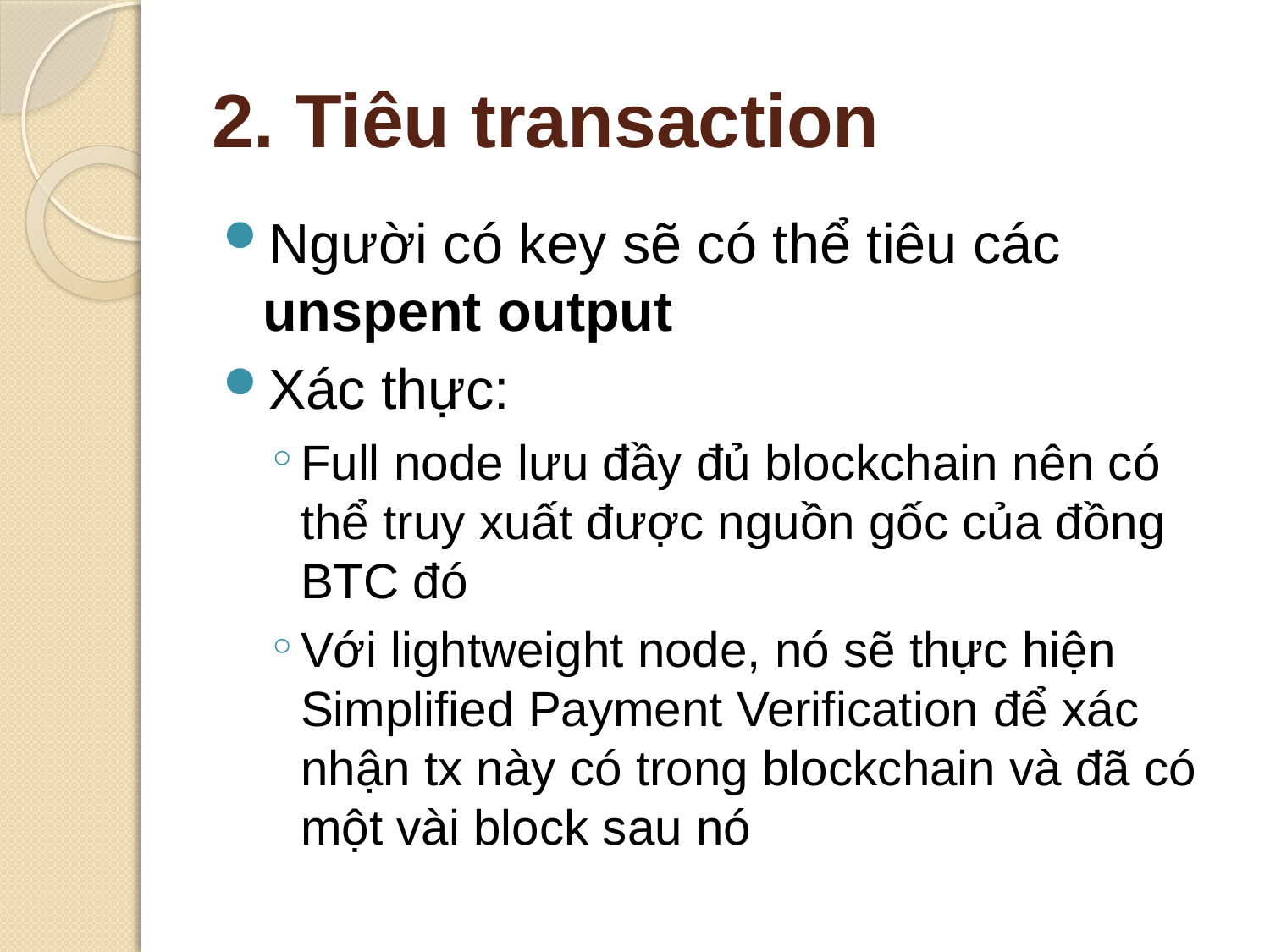

# 2. Tiêu transaction
Người có key sẽ có thể tiêu các unspent output
Xác thực:
Full node lưu đầy đủ blockchain nên có thể truy xuất được nguồn gốc của đồng BTC đó
Với lightweight node, nó sẽ thực hiện Simplified Payment Verification để xác nhận tx này có trong blockchain và đã có một vài block sau nó